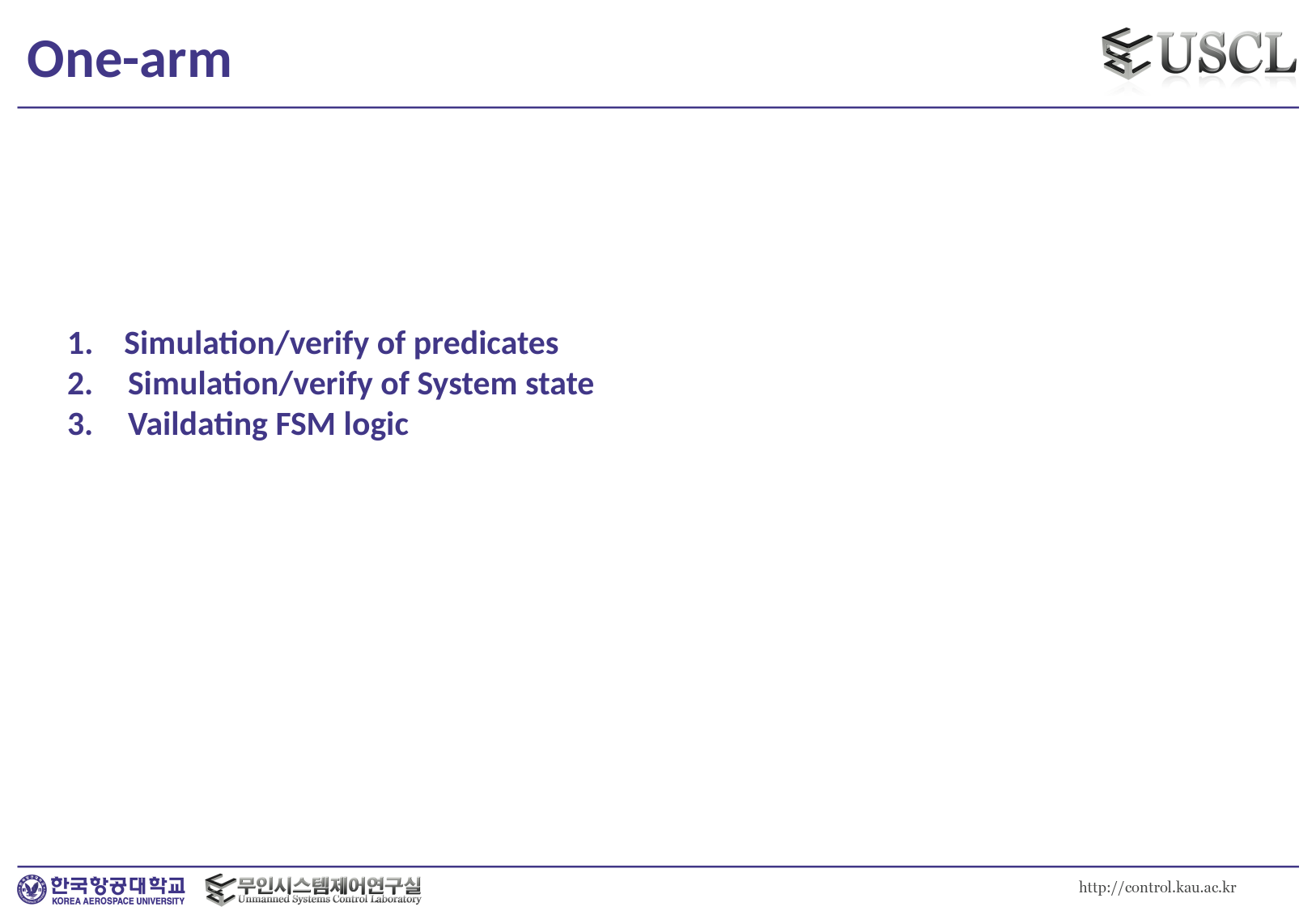

# One-arm

1.    Simulation/verify of predicates
Simulation/verify of System state
Vaildating FSM logic